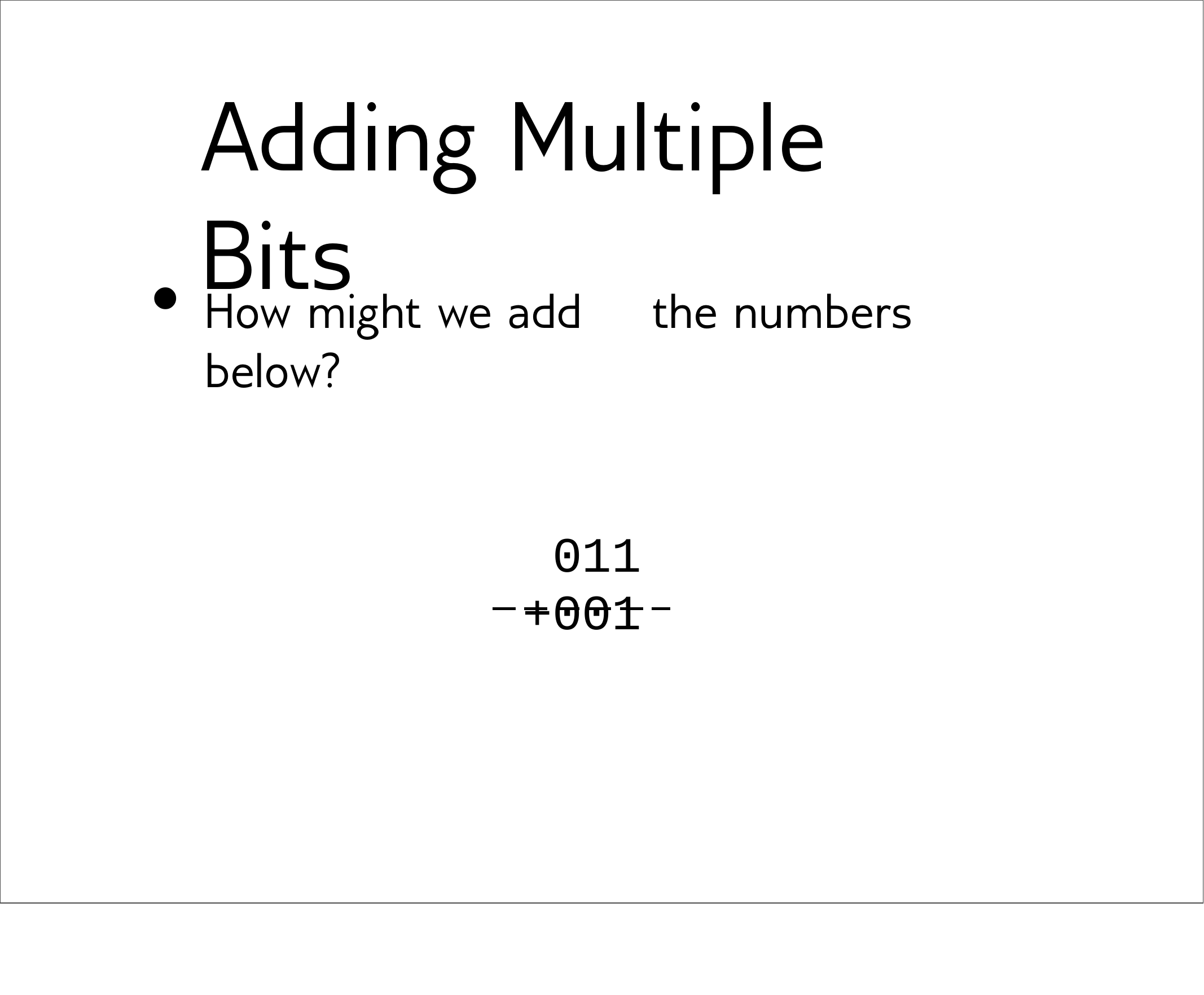

# Adding Multiple Bits
How might we add	the numbers below?

011
+001